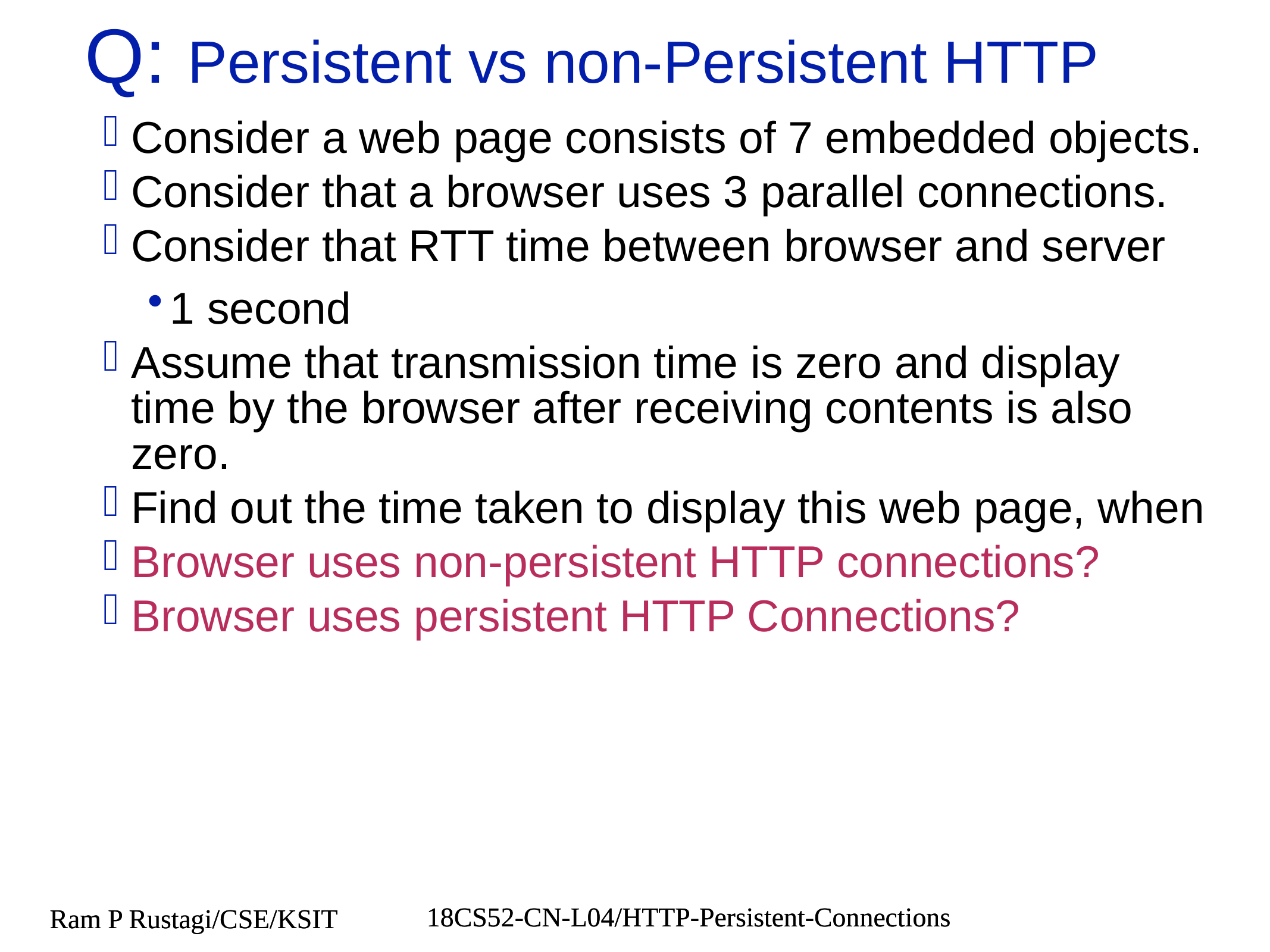

# Q: Persistent vs non-Persistent HTTP
Consider a web page consists of 7 embedded objects.
Consider that a browser uses 3 parallel connections.
Consider that RTT time between browser and server
1 second
Assume that transmission time is zero and display time by the browser after receiving contents is also zero.
Find out the time taken to display this web page, when
Browser uses non-persistent HTTP connections?
Browser uses persistent HTTP Connections?
18CS52-CN-L04/HTTP-Persistent-Connections
Ram P Rustagi/CSE/KSIT
10